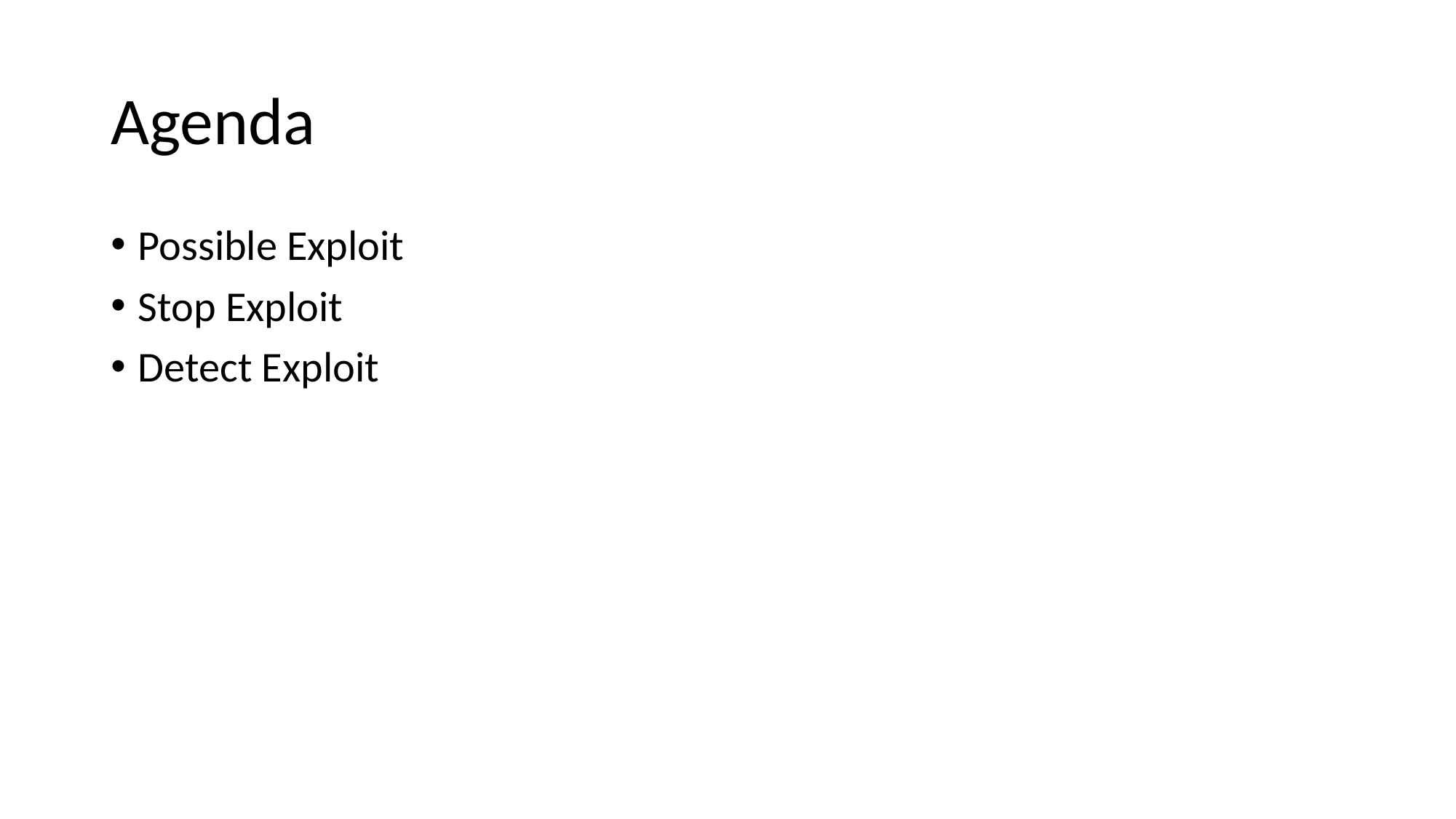

# Agenda
Possible Exploit
Stop Exploit
Detect Exploit